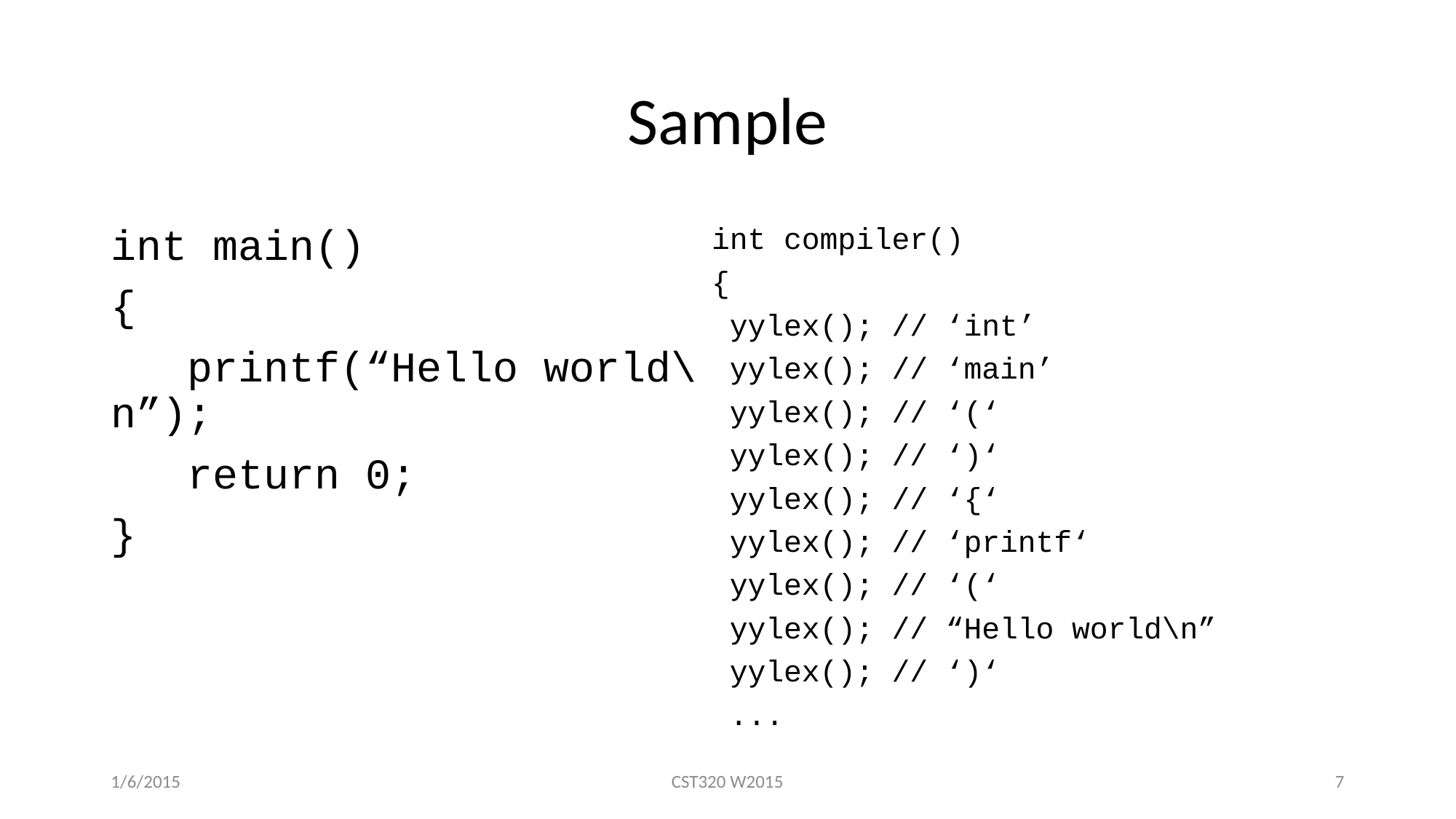

# Sample
int main()
{
   printf(“Hello world\n”);
   return 0;
}
int compiler()
{
 yylex(); // ‘int’
 yylex(); // ‘main’
 yylex(); // ‘(‘
 yylex(); // ‘)‘
 yylex(); // ‘{‘
 yylex(); // ‘printf‘
 yylex(); // ‘(‘
 yylex(); // “Hello world\n”
 yylex(); // ‘)‘
 ...

1/6/2015
CST320 W2015
7